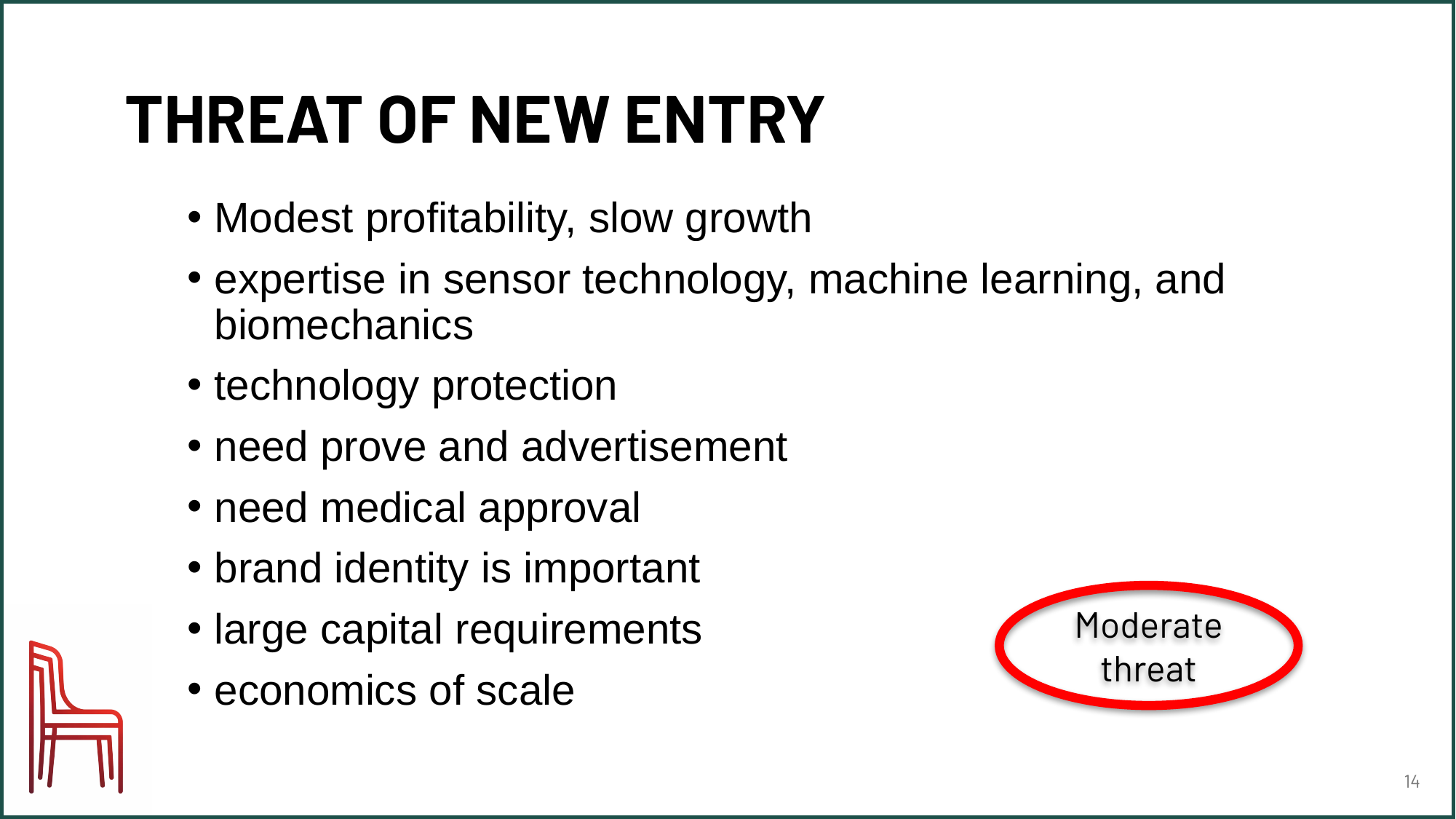

# THREAT OF NEW ENTRY
Modest profitability, slow growth
expertise in sensor technology, machine learning, and biomechanics
technology protection
need prove and advertisement
need medical approval
brand identity is important
large capital requirements
economics of scale
Moderate
threat
14